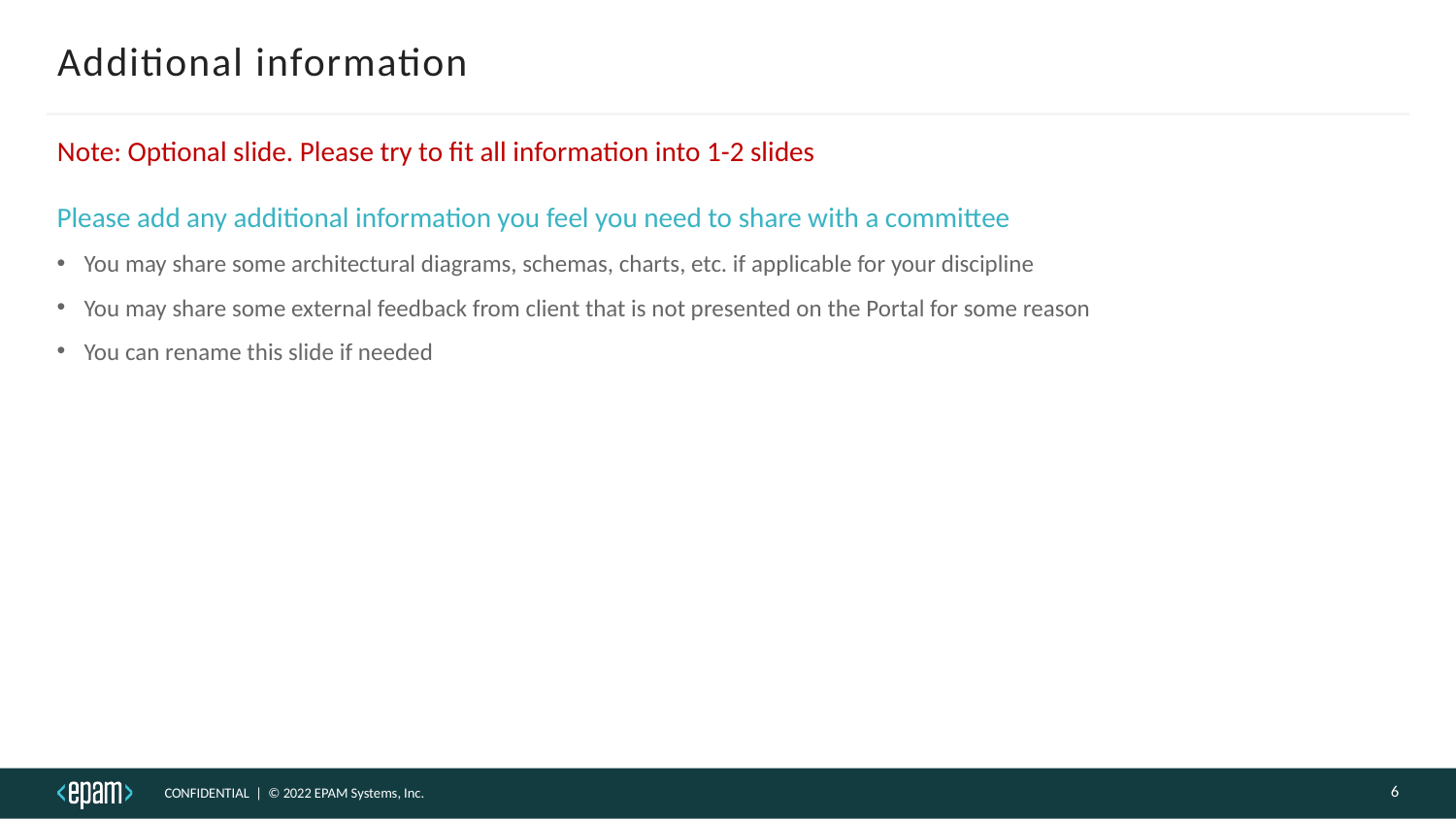

# Additional information
Note: Optional slide. Please try to fit all information into 1-2 slides
Please add any additional information you feel you need to share with a committee
You may share some architectural diagrams, schemas, charts, etc. if applicable for your discipline
You may share some external feedback from client that is not presented on the Portal for some reason
You can rename this slide if needed
6